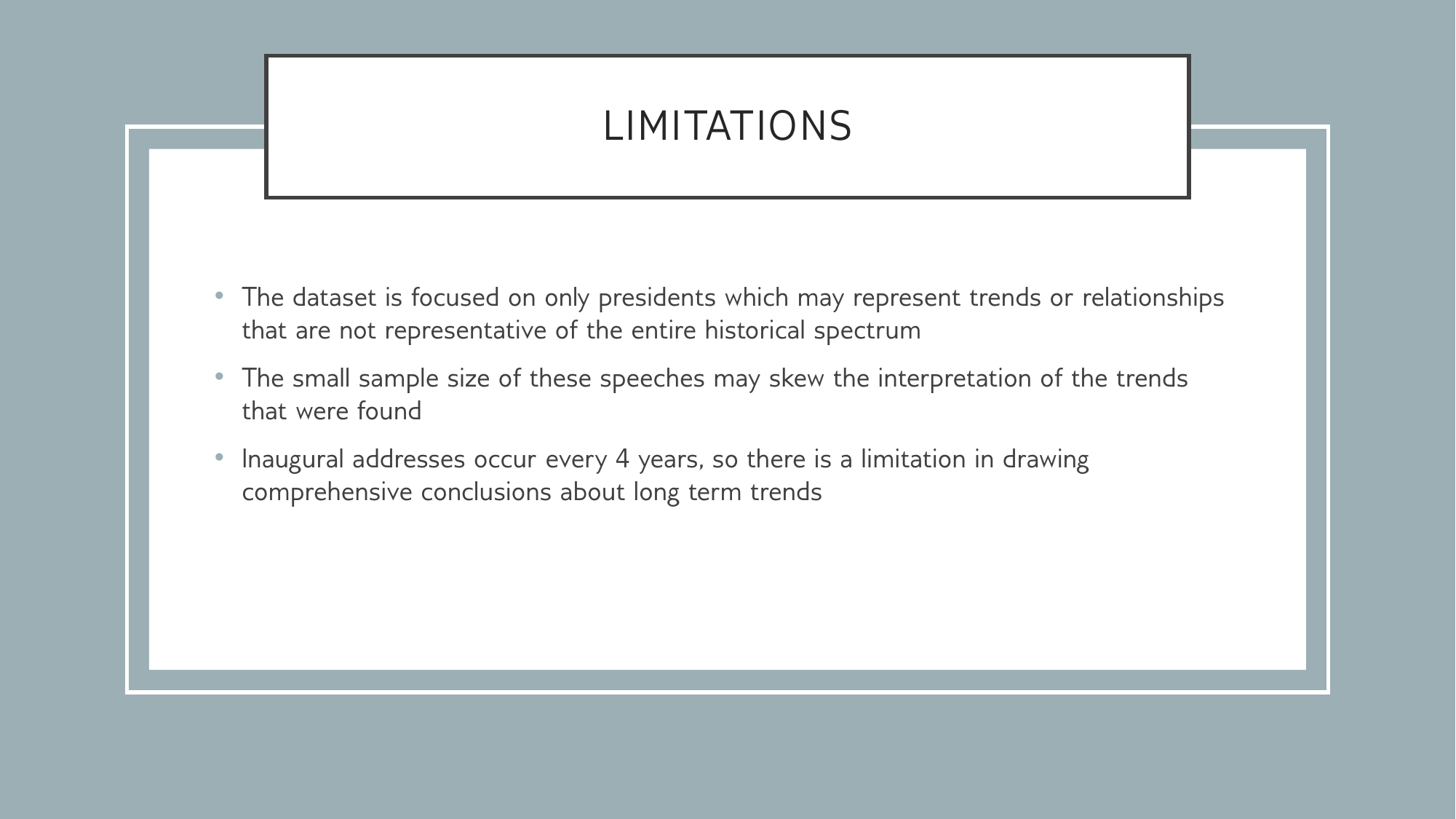

# Limitations

The dataset is focused on only presidents which may represent trends or relationships that are not representative of the entire historical spectrum
The small sample size of these speeches may skew the interpretation of the trends that were found
Inaugural addresses occur every 4 years, so there is a limitation in drawing comprehensive conclusions about long term trends